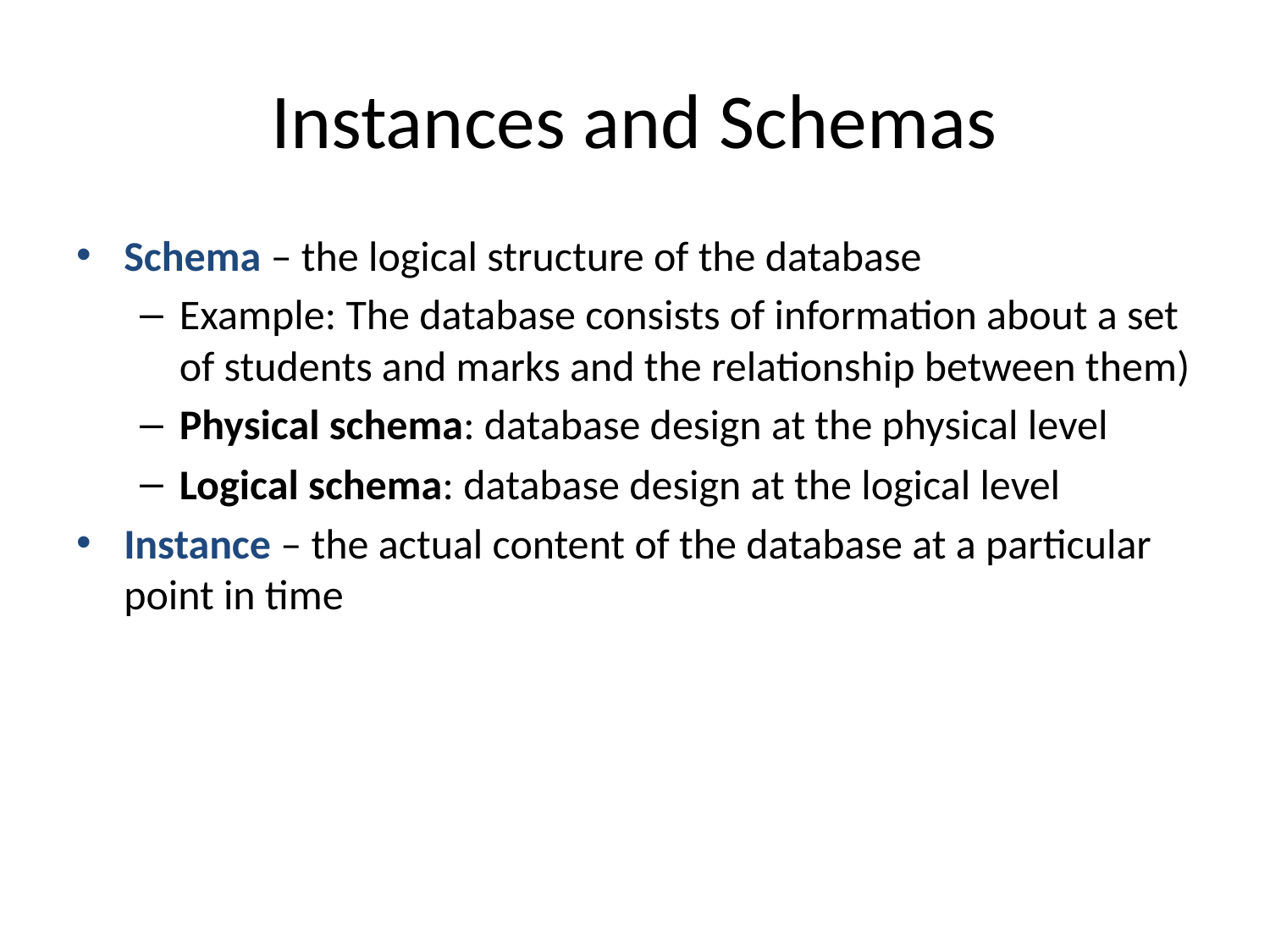

# Instances and Schemas
Schema – the logical structure of the database
Example: The database consists of information about a set of students and marks and the relationship between them)
Physical schema: database design at the physical level
Logical schema: database design at the logical level
Instance – the actual content of the database at a particular point in time